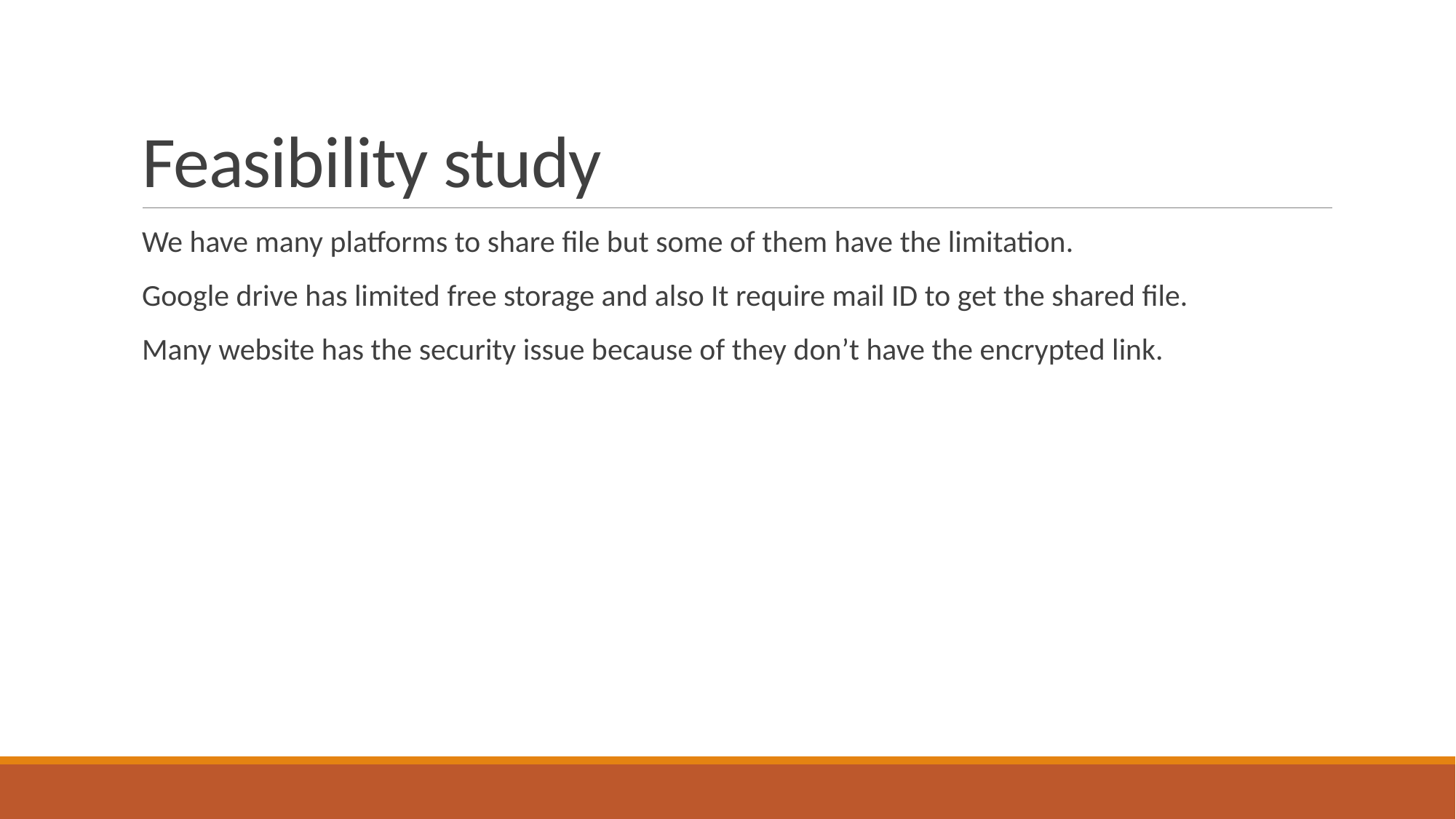

# Feasibility study
We have many platforms to share file but some of them have the limitation.
Google drive has limited free storage and also It require mail ID to get the shared file.
Many website has the security issue because of they don’t have the encrypted link.